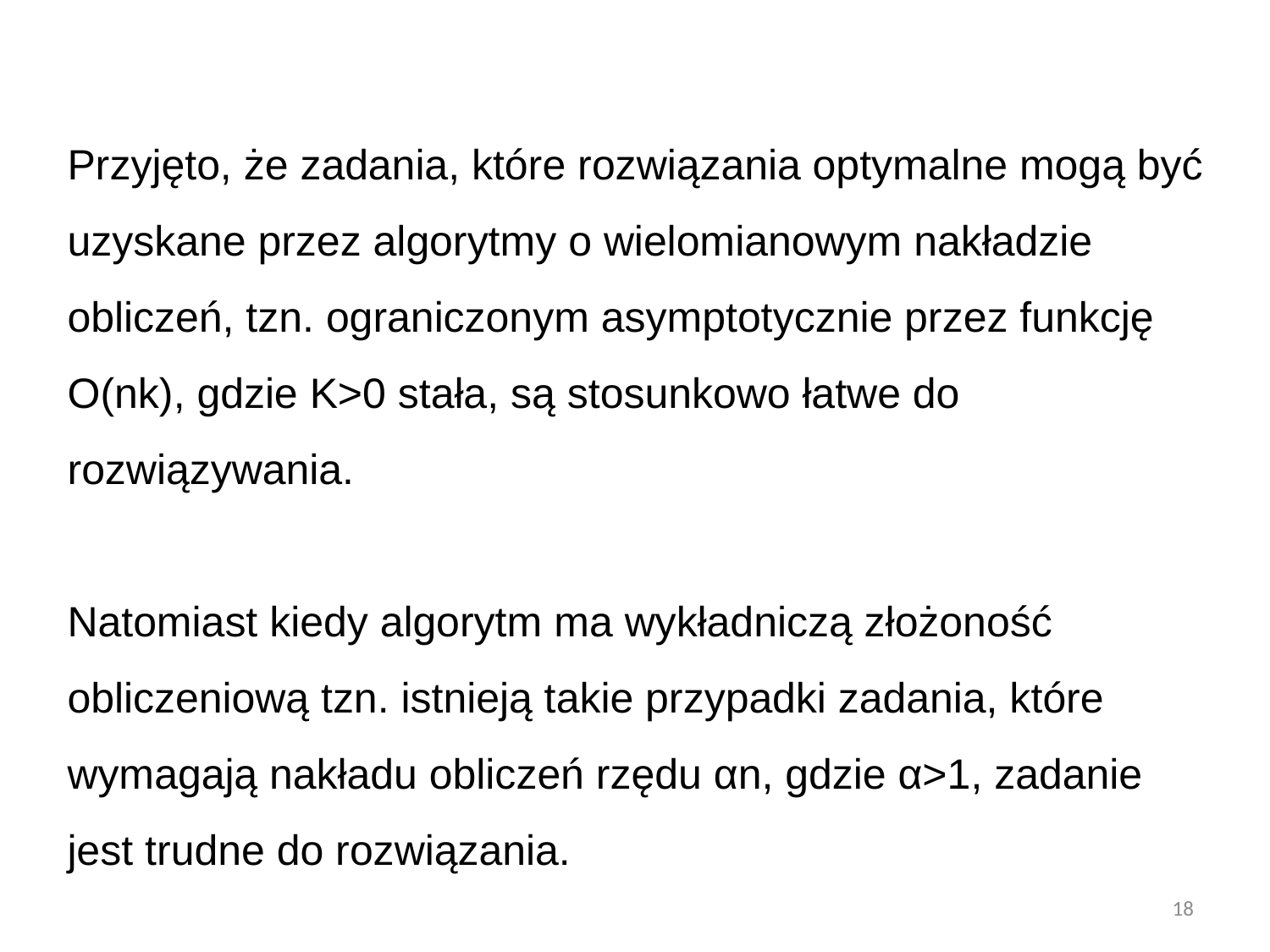

Przyjęto, że zadania, które rozwiązania optymalne mogą być uzyskane przez algorytmy o wielomianowym nakładzie obliczeń, tzn. ograniczonym asymptotycznie przez funkcję O(nk), gdzie K>0 stała, są stosunkowo łatwe do rozwiązywania.

Natomiast kiedy algorytm ma wykładniczą złożoność obliczeniową tzn. istnieją takie przypadki zadania, które wymagają nakładu obliczeń rzędu αn, gdzie α>1, zadanie jest trudne do rozwiązania.
18